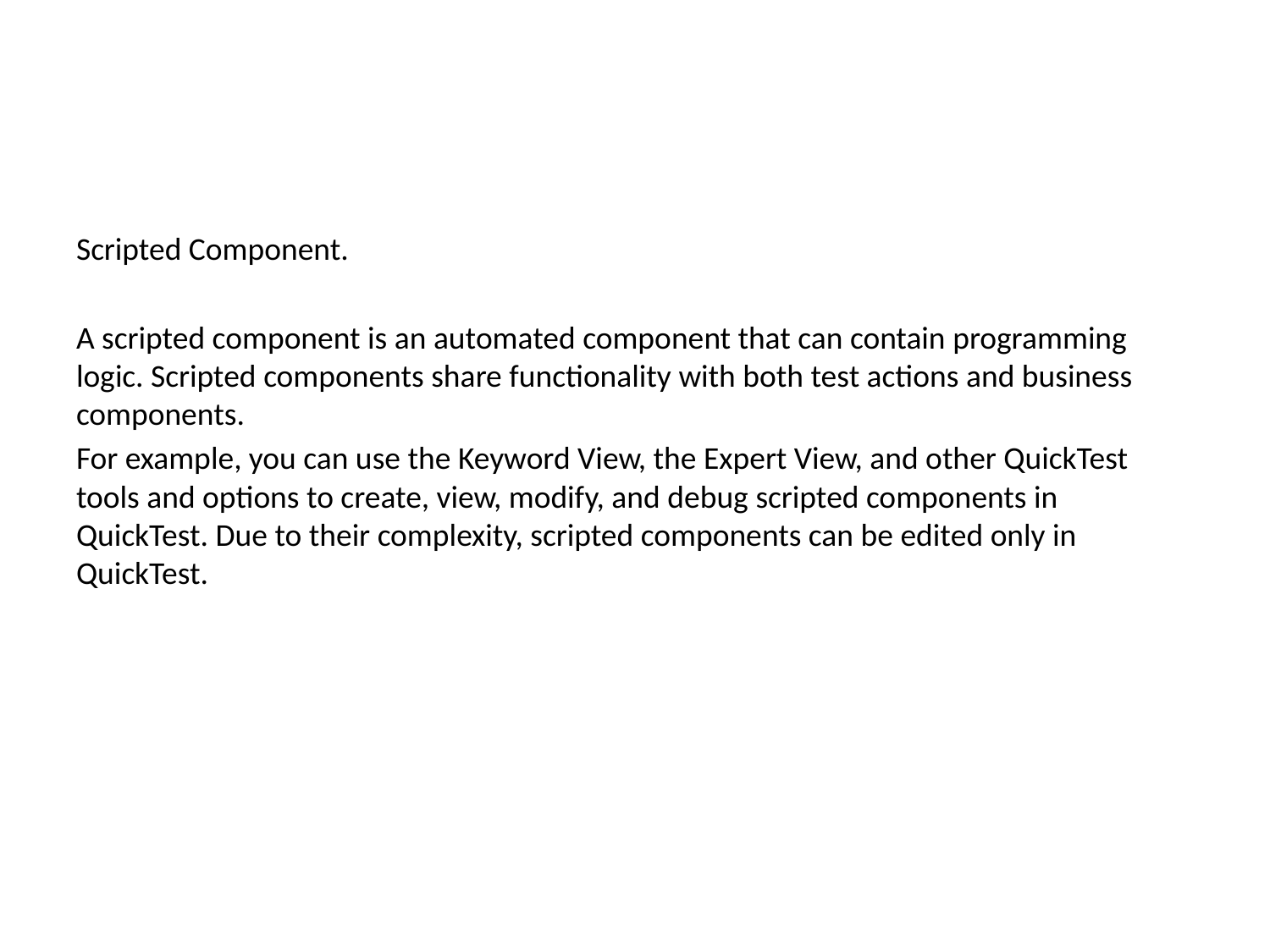

#
Scripted Component.

A scripted component is an automated component that can contain programming logic. Scripted components share functionality with both test actions and business components.
For example, you can use the Keyword View, the Expert View, and other QuickTest tools and options to create, view, modify, and debug scripted components in QuickTest. Due to their complexity, scripted components can be edited only in QuickTest.